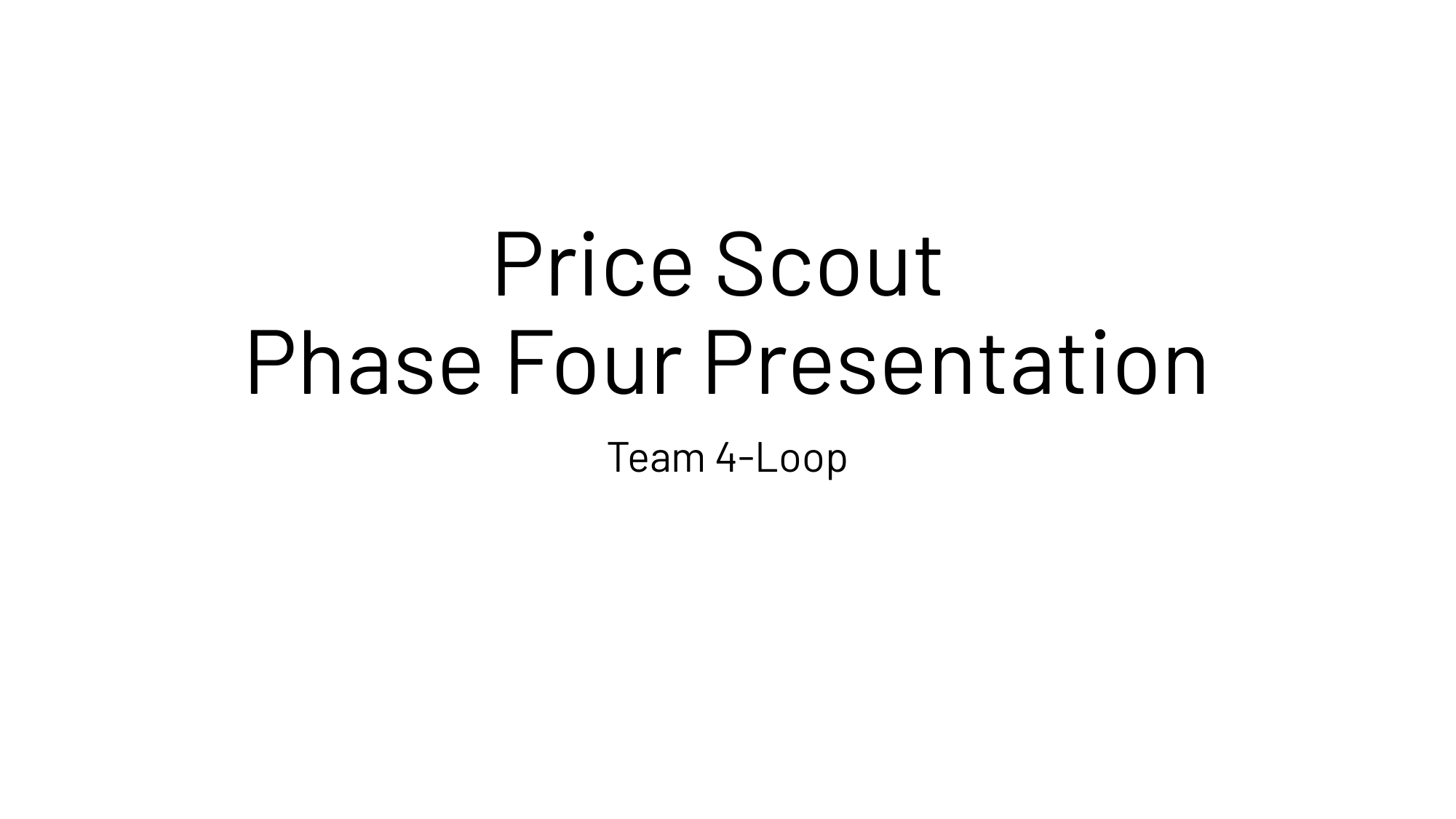

# Price Scout Phase Four Presentation
Team 4-Loop